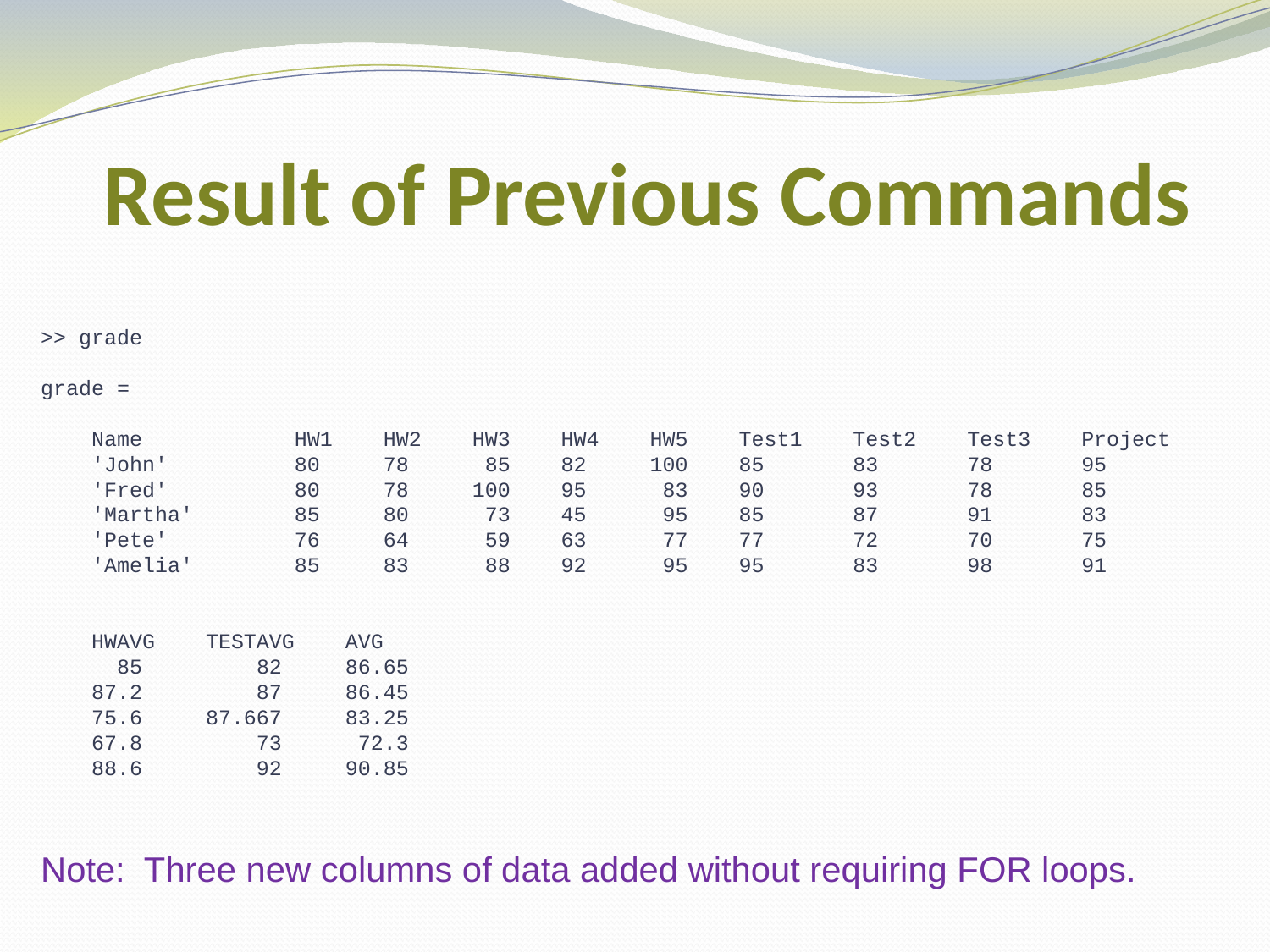

# Result of Previous Commands
>> grade

grade =

    Name            HW1    HW2    HW3    HW4    HW5    Test1    Test2    Test3    Project
    'John'          80     78      85    82     100    85       83       78       95
    'Fred'          80     78     100    95      83    90       93       78       85
    'Martha'        85     80      73    45      95    85       87       91       83
    'Pete'          76     64      59    63      77    77       72       70       75
    'Amelia'        85     83      88    92      95    95       83       98       91

    HWAVG    TESTAVG    AVG
      85         82     86.65
    87.2         87     86.45
    75.6     87.667     83.25
    67.8         73      72.3
    88.6         92     90.85

Note:  Three new columns of data added without requiring FOR loops.